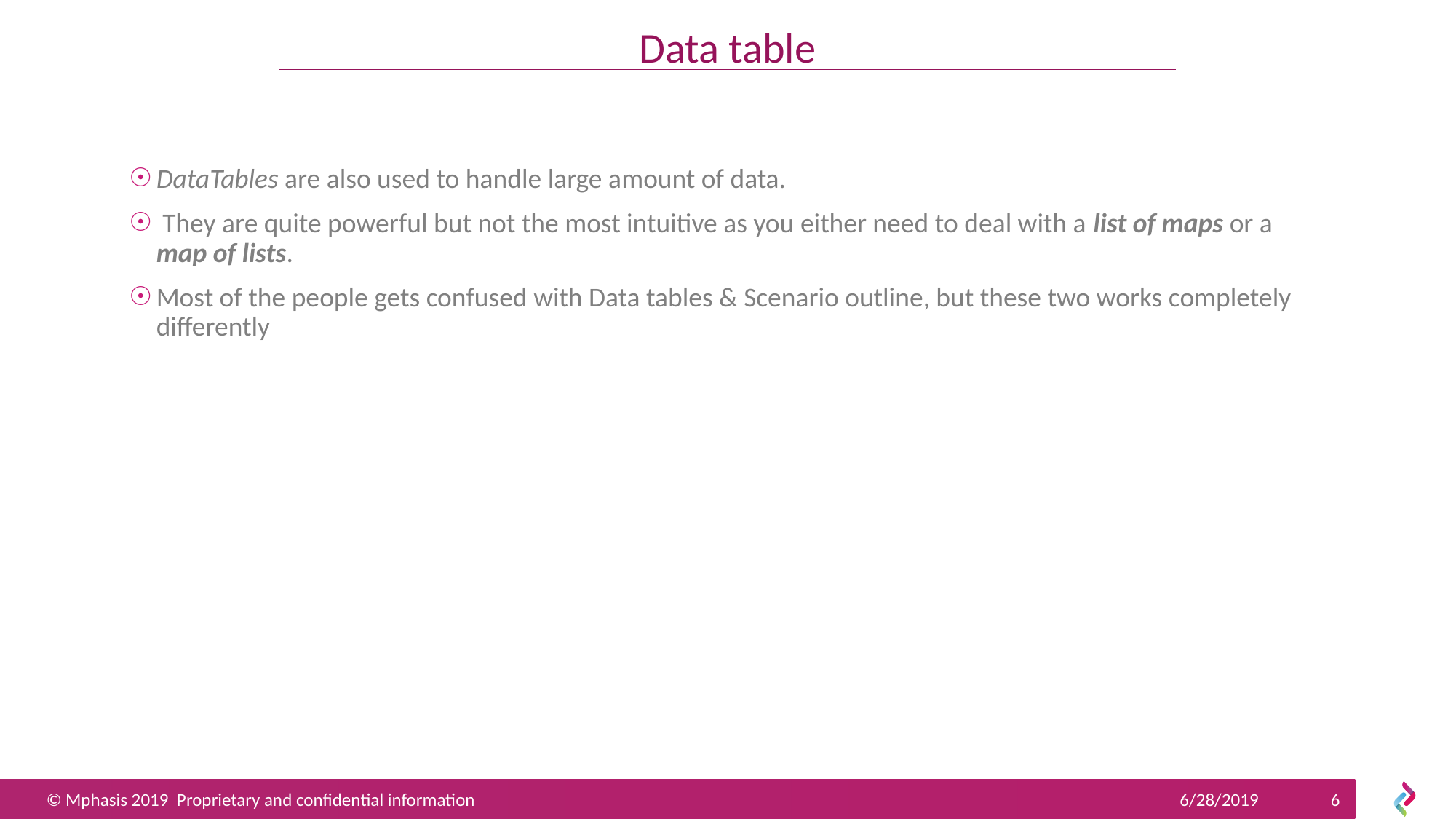

# Data table
DataTables are also used to handle large amount of data.
 They are quite powerful but not the most intuitive as you either need to deal with a list of maps or a map of lists.
Most of the people gets confused with Data tables & Scenario outline, but these two works completely differently
6/28/2019
6